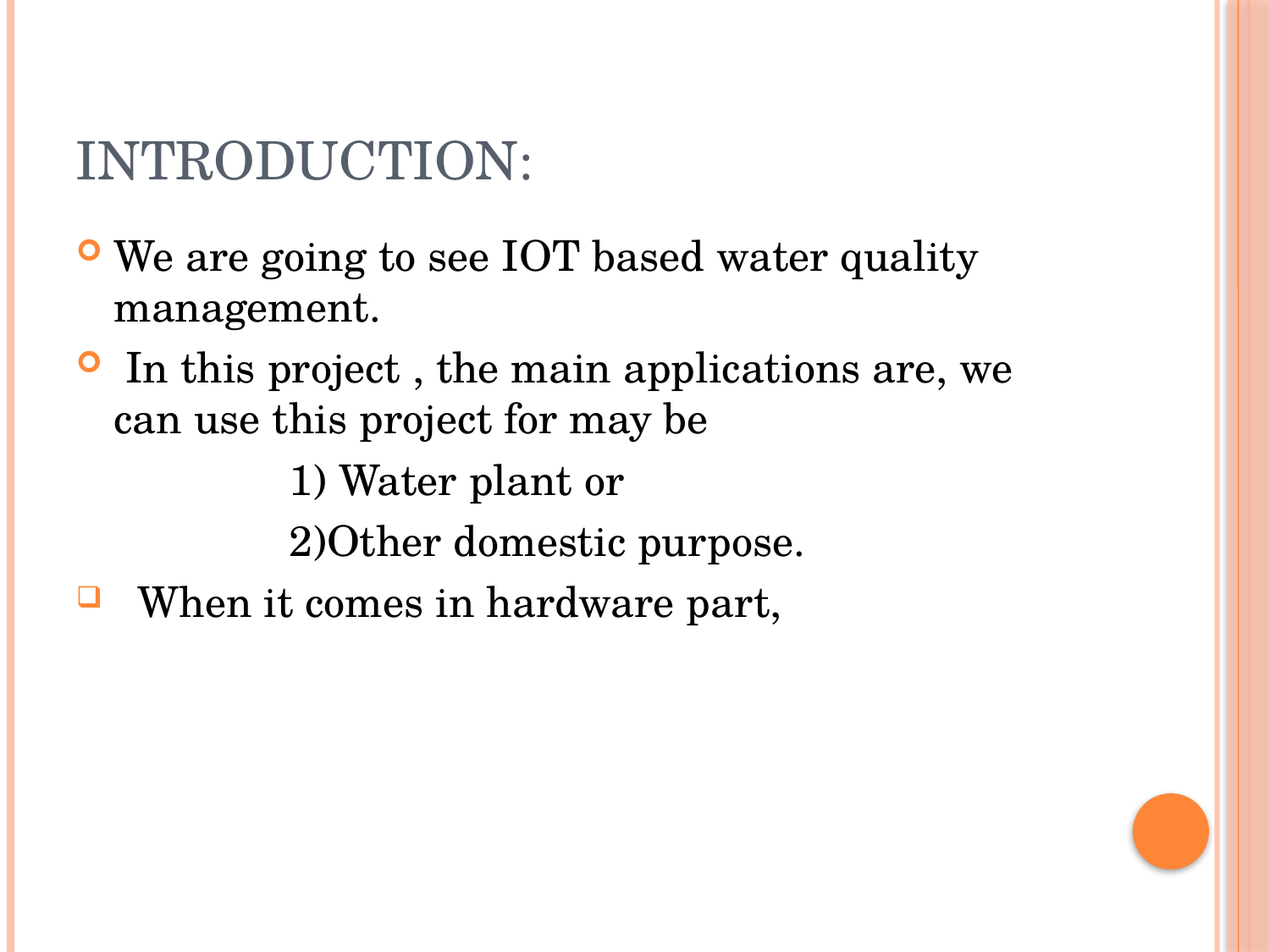

# INTRODUCTION:
We are going to see IOT based water quality management.
 In this project , the main applications are, we can use this project for may be
                  1) Water plant or
                  2)Other domestic purpose.
  When it comes in hardware part,